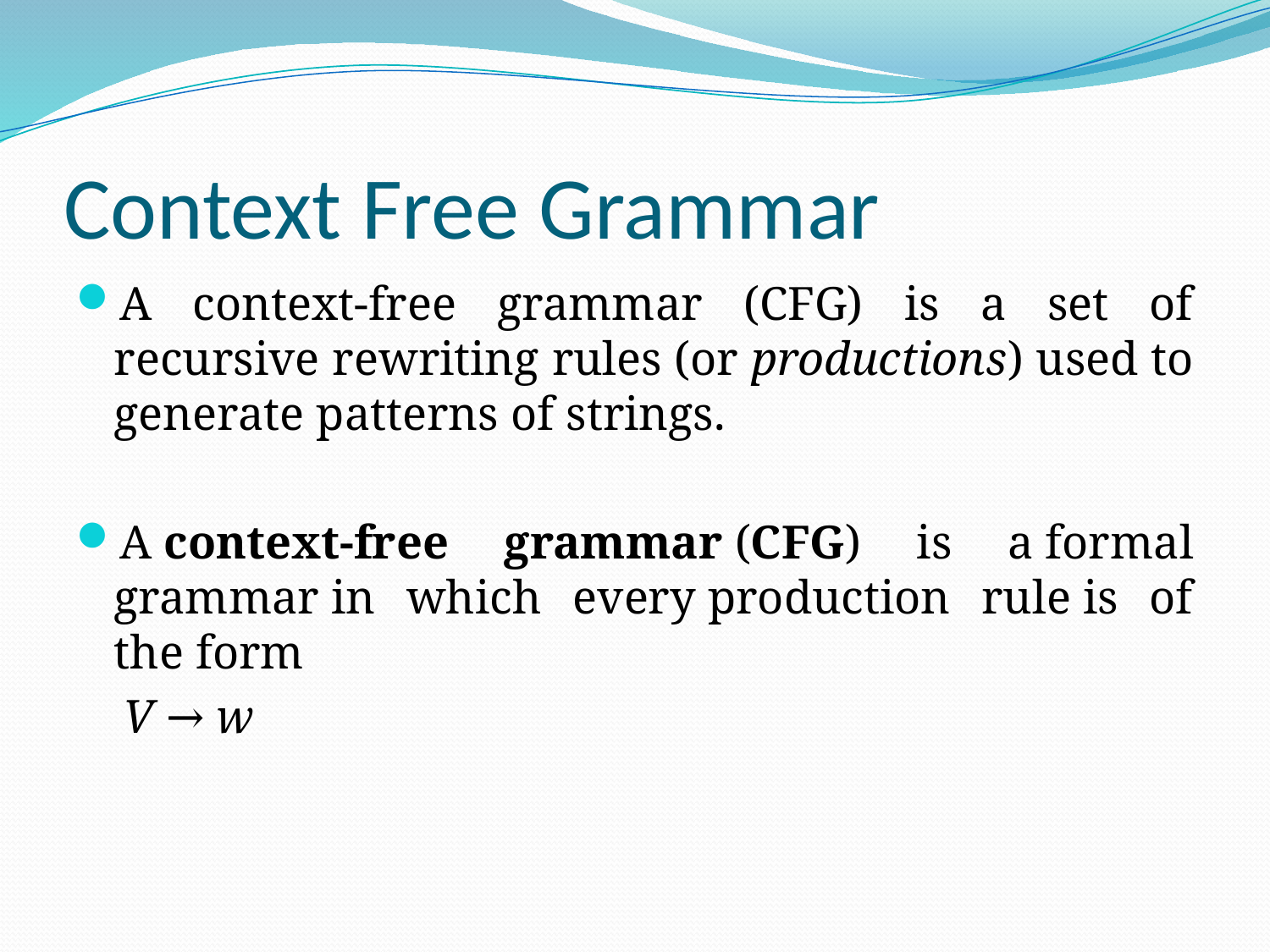

# Context Free Grammar
A context-free grammar (CFG) is a set of recursive rewriting rules (or productions) used to generate patterns of strings.

A context-free grammar (CFG) is a formal grammar in which every production rule is of the form
    V → w